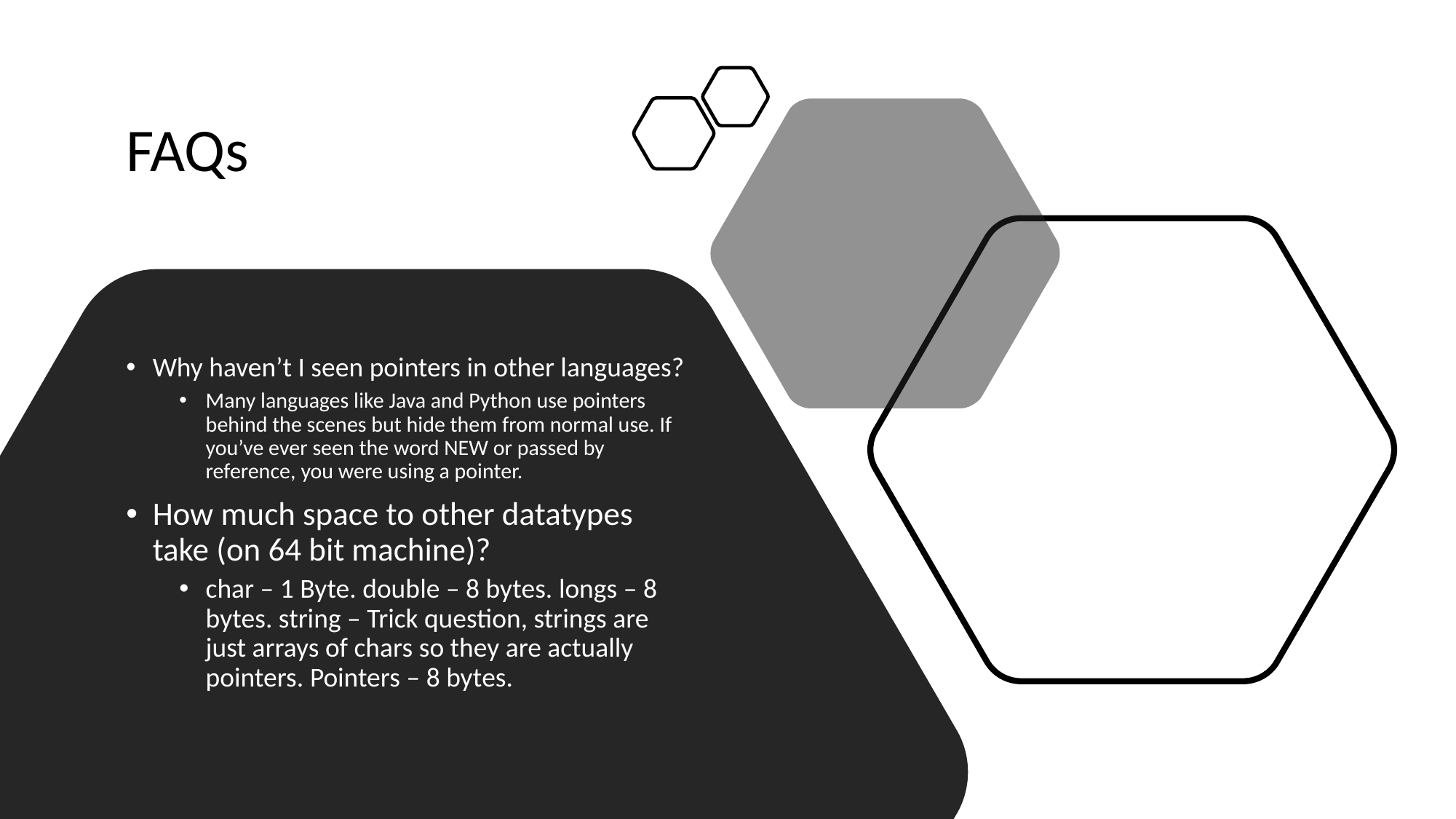

# FAQs

Why haven’t I seen pointers in other languages?
Many languages like Java and Python use pointers behind the scenes but hide them from normal use. If you’ve ever seen the word NEW or passed by reference, you were using a pointer.
How much space to other datatypes take (on 64 bit machine)?
char – 1 Byte. double – 8 bytes. longs – 8 bytes. string – Trick question, strings are just arrays of chars so they are actually pointers. Pointers – 8 bytes.